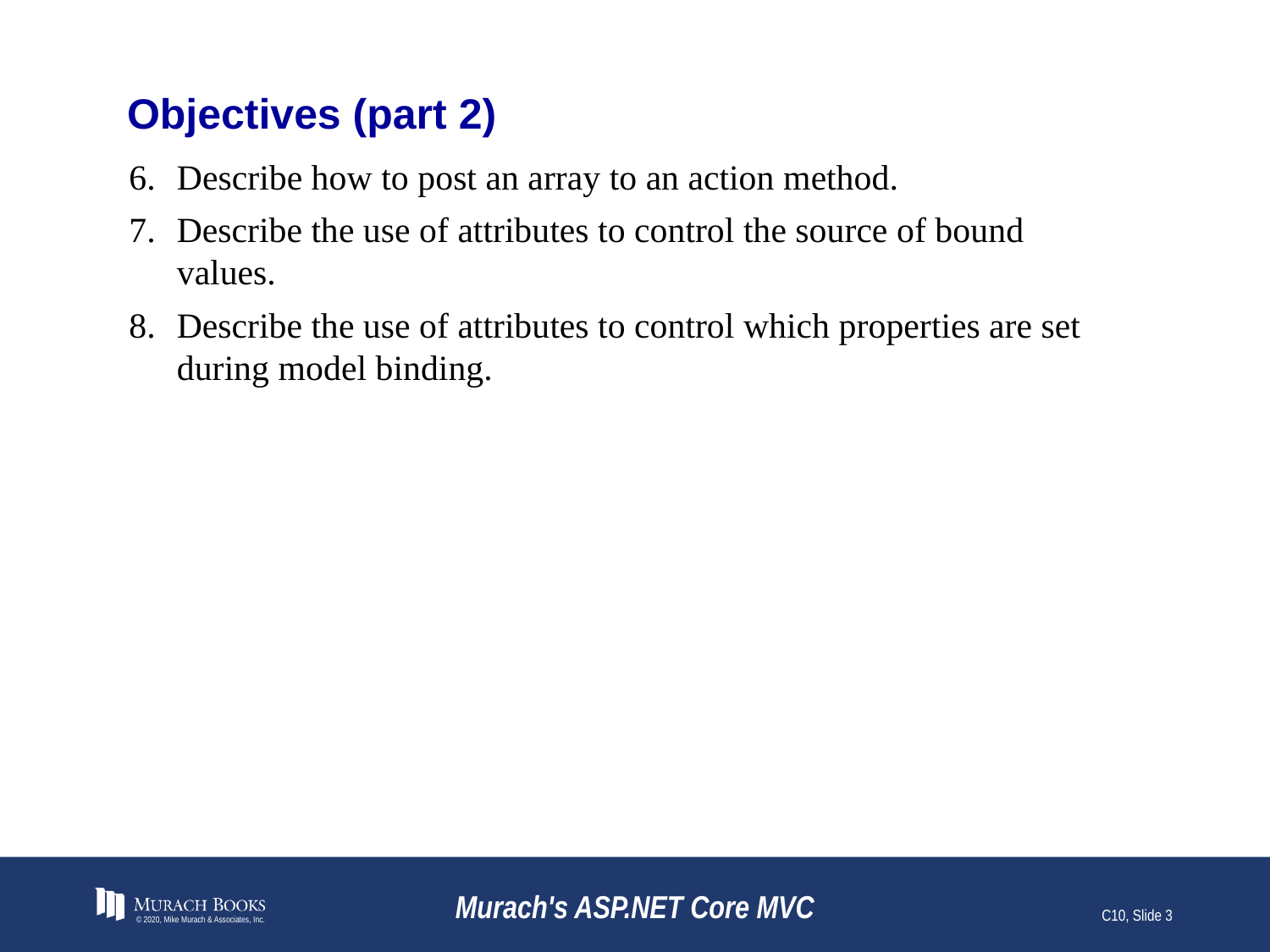

# Objectives (part 2)
Describe how to post an array to an action method.
Describe the use of attributes to control the source of bound values.
Describe the use of attributes to control which properties are set during model binding.

© 2020, Mike Murach & Associates, Inc.
Murach's ASP.NET Core MVC

C10, Slide 3